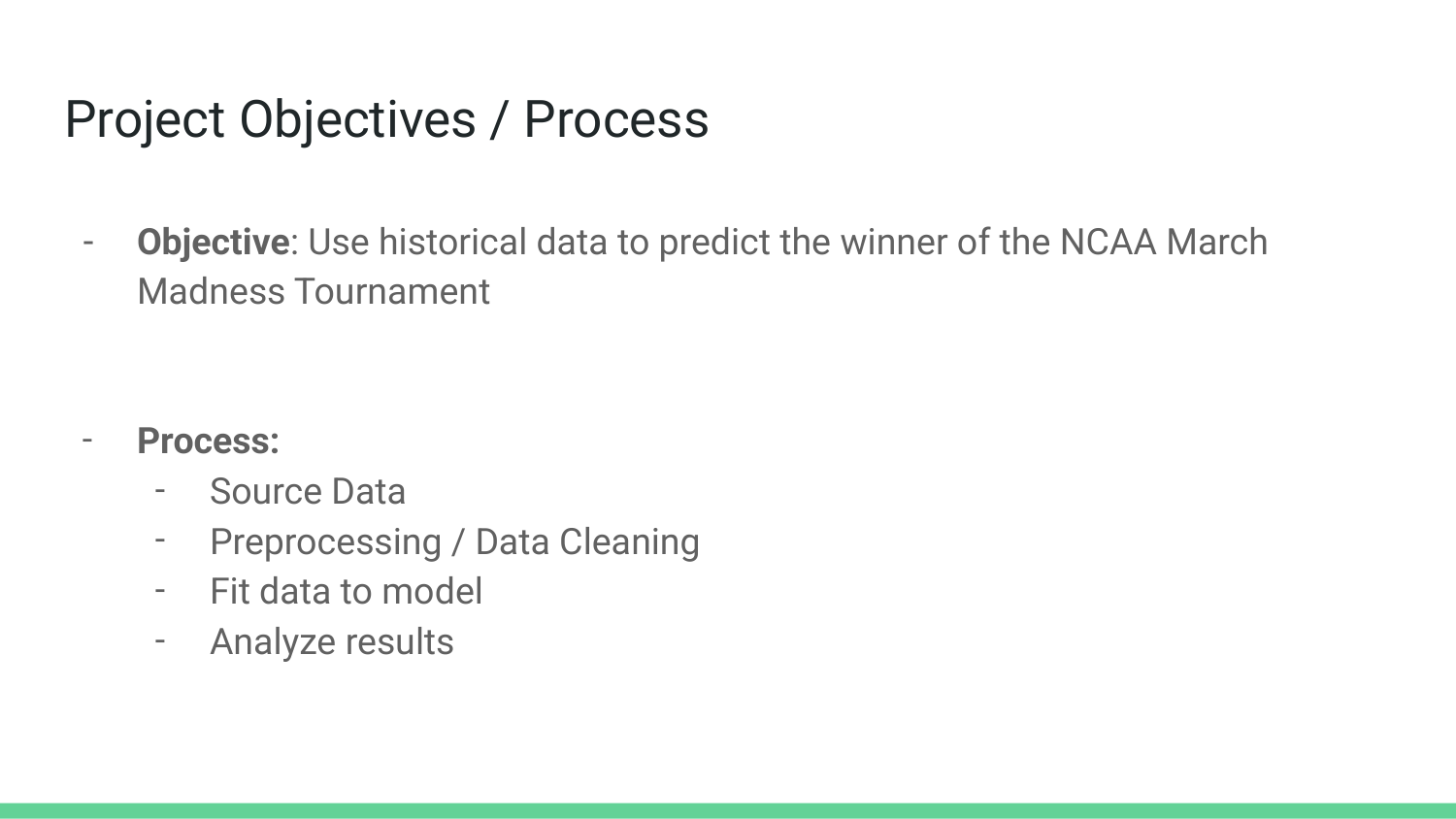

# Project Objectives / Process
Objective: Use historical data to predict the winner of the NCAA March Madness Tournament

Process:
Source Data
Preprocessing / Data Cleaning
Fit data to model
Analyze results